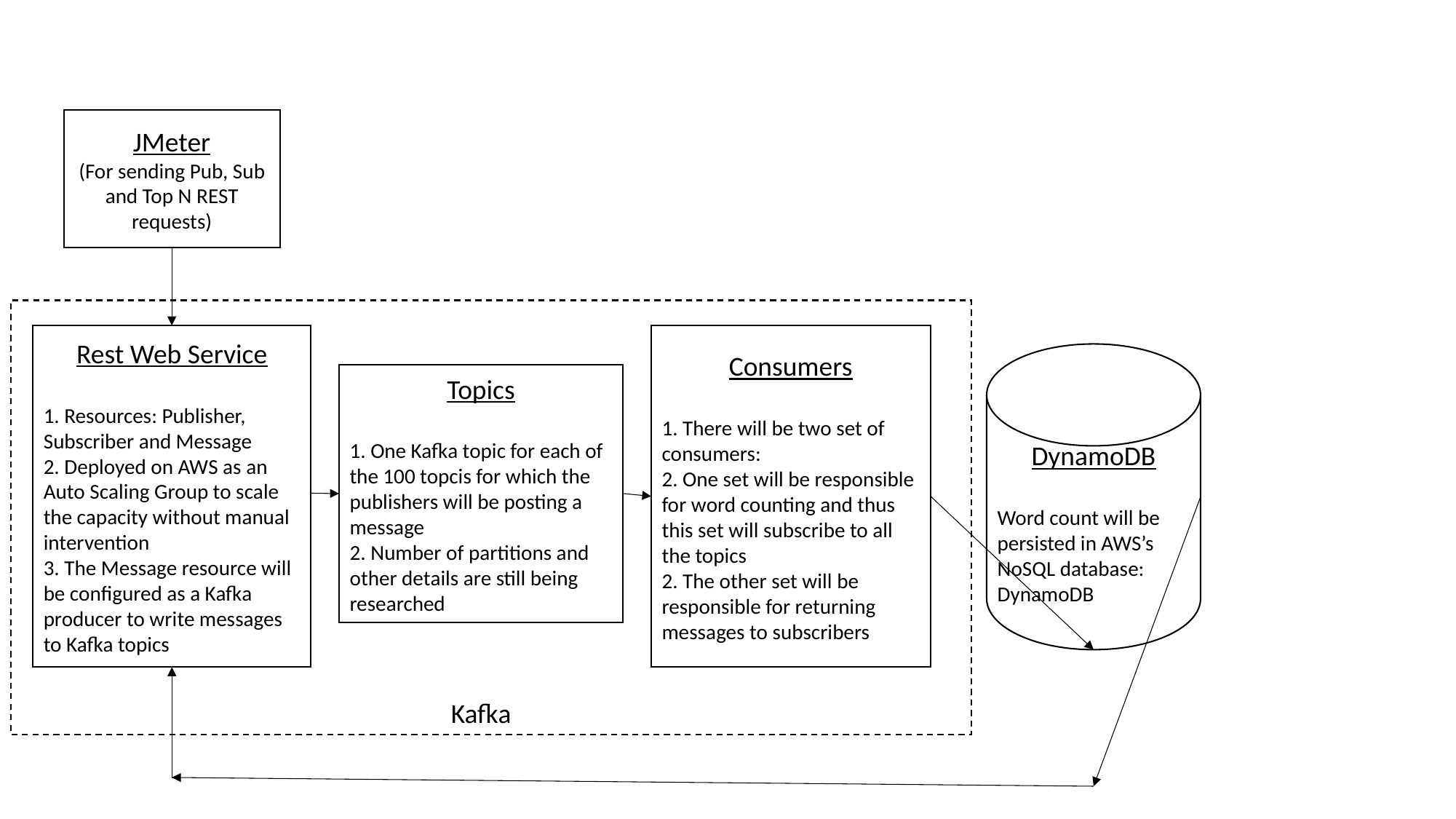

JMeter
(For sending Pub, Sub and Top N REST requests)

Rest Web Service

1. Resources: Publisher, Subscriber and Message
2. Deployed on AWS as an Auto Scaling Group to scale the capacity without manual intervention
3. The Message resource will be configured as a Kafka producer to write messages to Kafka topics
Consumers

1. There will be two set of consumers:
2. One set will be responsible for word counting and thus this set will subscribe to all the topics
2. The other set will be responsible for returning messages to subscribers
DynamoDB

Word count will be persisted in AWS’s NoSQL database: DynamoDB
Topics

1. One Kafka topic for each of the 100 topcis for which the publishers will be posting a message
2. Number of partitions and other details are still being researched
Kafka